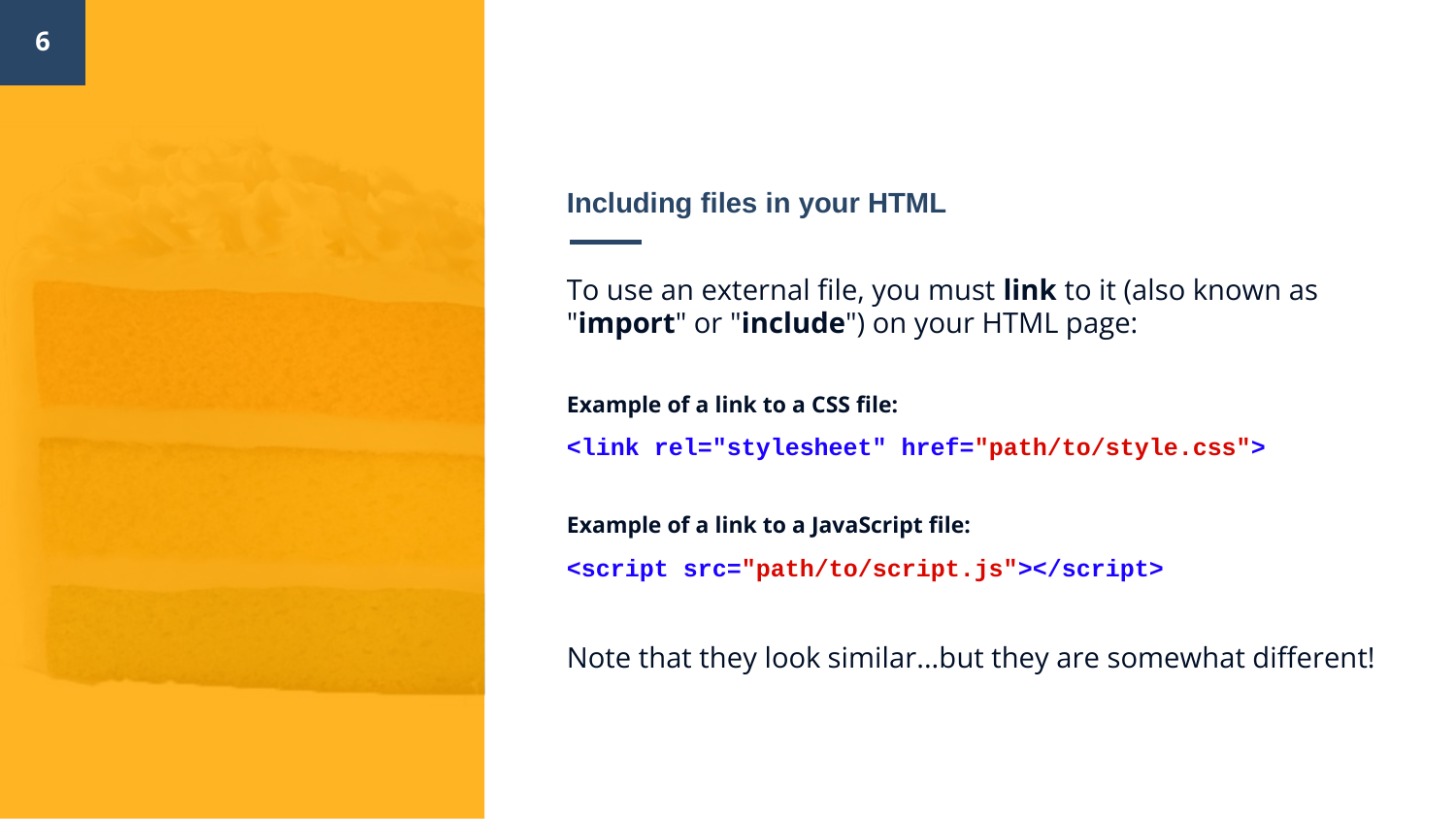

6
# Including files in your HTML
To use an external file, you must link to it (also known as "import" or "include") on your HTML page:

Example of a link to a CSS file:
<link rel="stylesheet" href="path/to/style.css">

Example of a link to a JavaScript file:
<script src="path/to/script.js"></script>

Note that they look similar...but they are somewhat different!